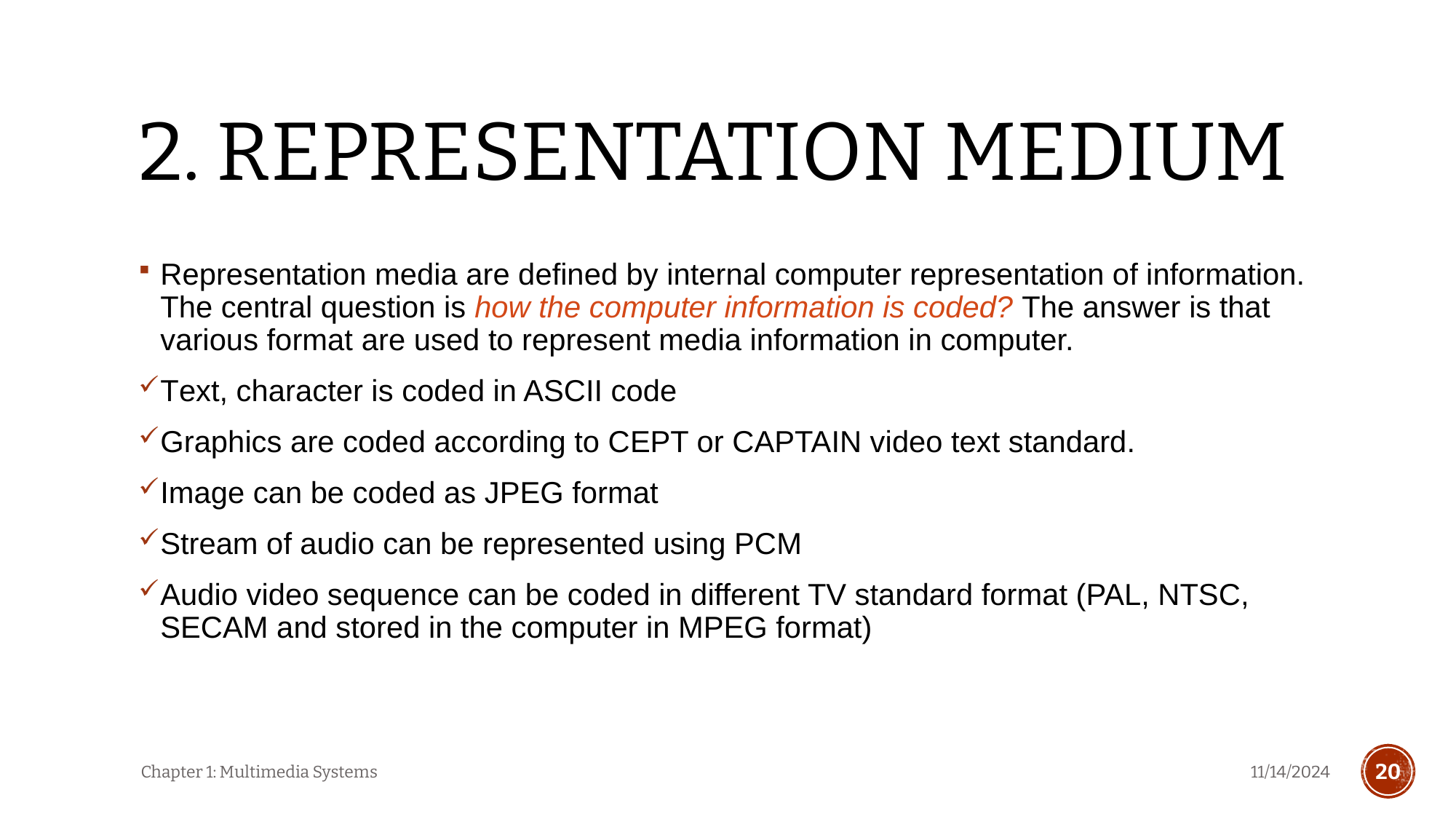

# 2. Representation medium
Representation media are defined by internal computer representation of information. The central question is how the computer information is coded? The answer is that various format are used to represent media information in computer.
Text, character is coded in ASCII code
Graphics are coded according to CEPT or CAPTAIN video text standard.
Image can be coded as JPEG format
Stream of audio can be represented using PCM
Audio video sequence can be coded in different TV standard format (PAL, NTSC, SECAM and stored in the computer in MPEG format)

Chapter 1: Multimedia Systems
11/14/2024
20